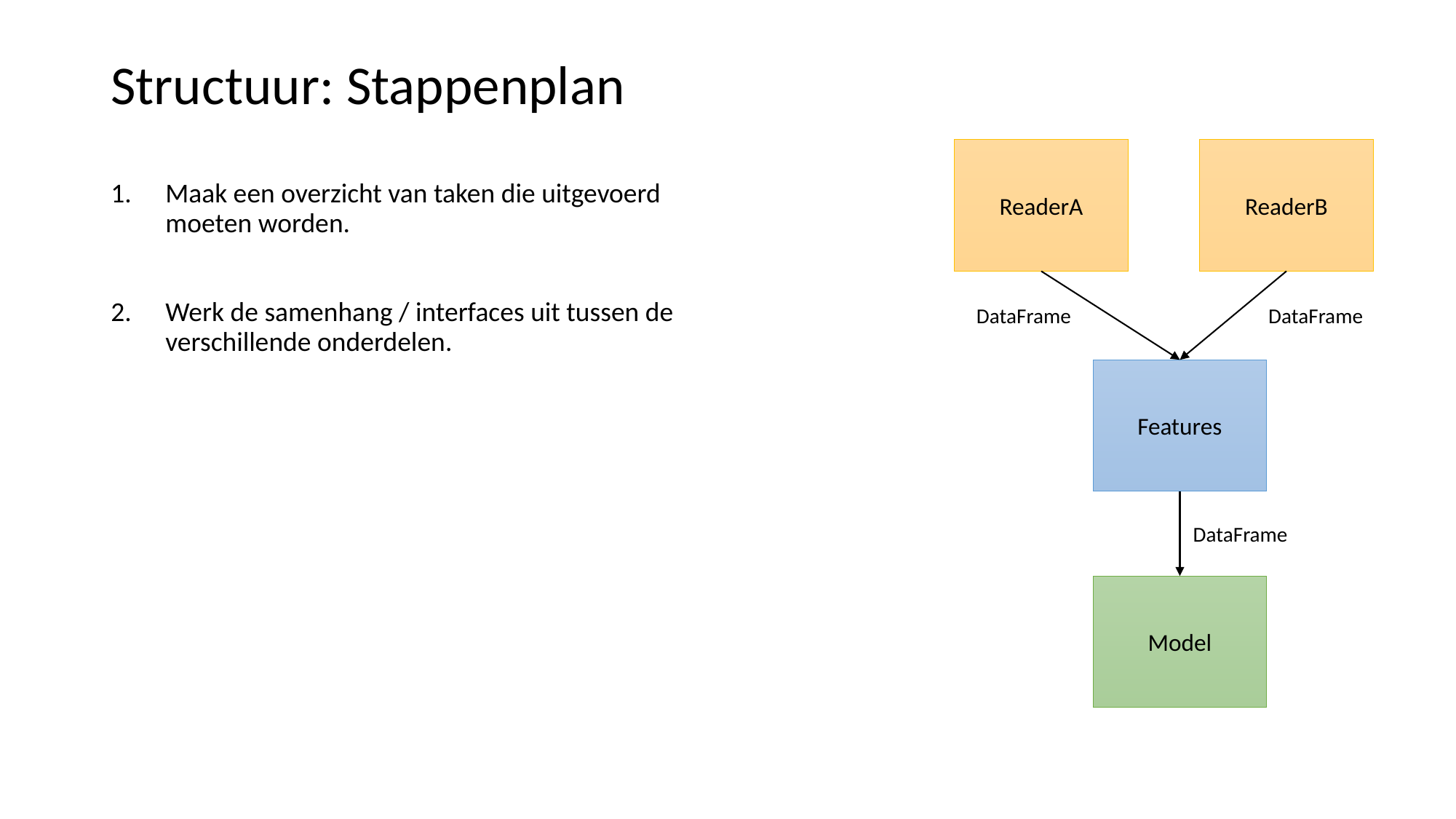

# Structuur: Stappenplan
ReaderA
ReaderB
DataFrame
Features
DataFrame
Model
DataFrame
Maak een overzicht van taken die uitgevoerd moeten worden.

Werk de samenhang / interfaces uit tussen de verschillende onderdelen.